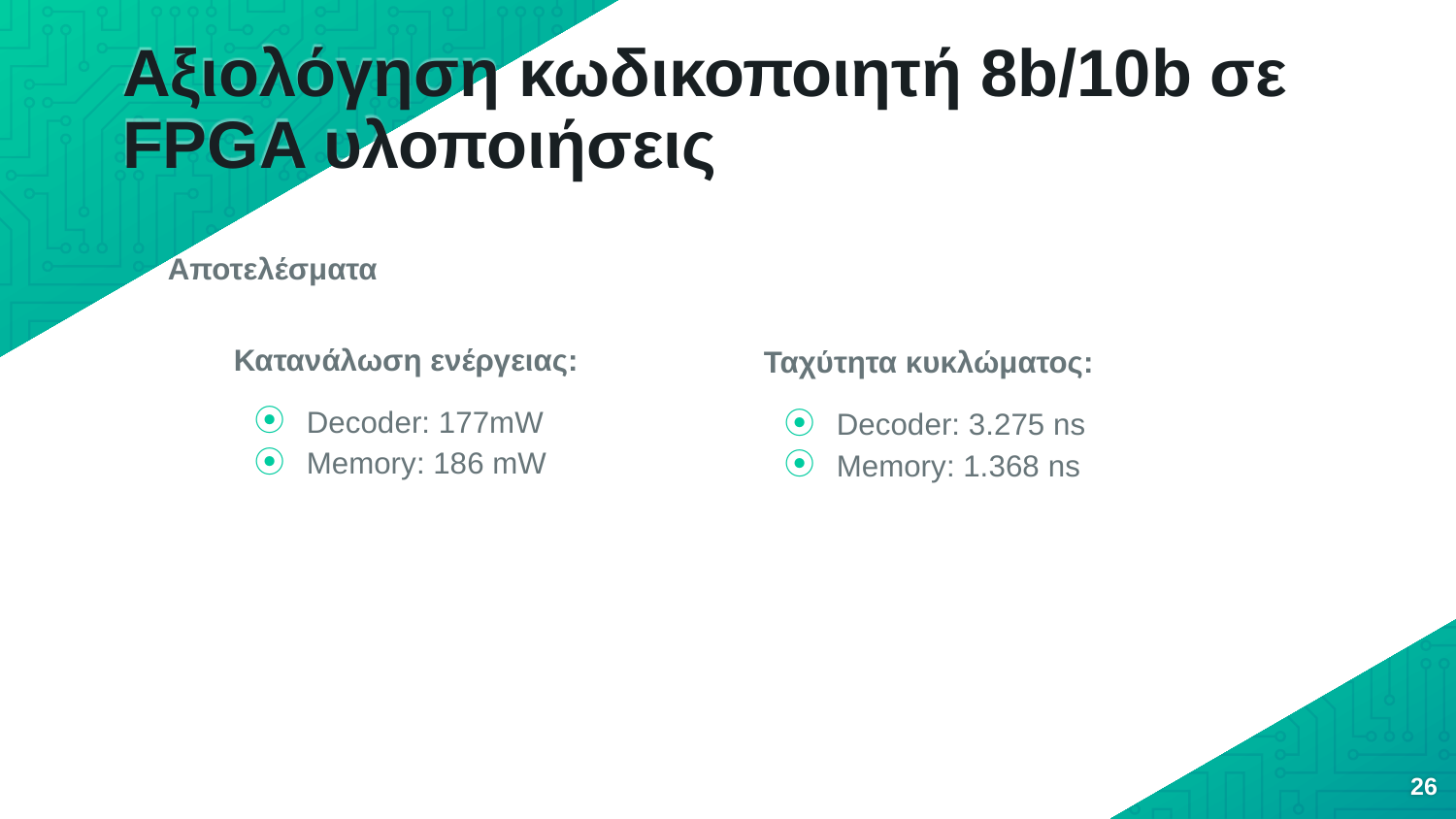

# Αξιολόγηση κωδικοποιητή 8b/10b σε FPGA υλοποιήσεις
Αποτελέσματα

Κατανάλωση ενέργειας:
Decoder: 177mW
Memory: 186 mW
Ταχύτητα κυκλώματος:
Decoder: 3.275 ns
Memory: 1.368 ns
26